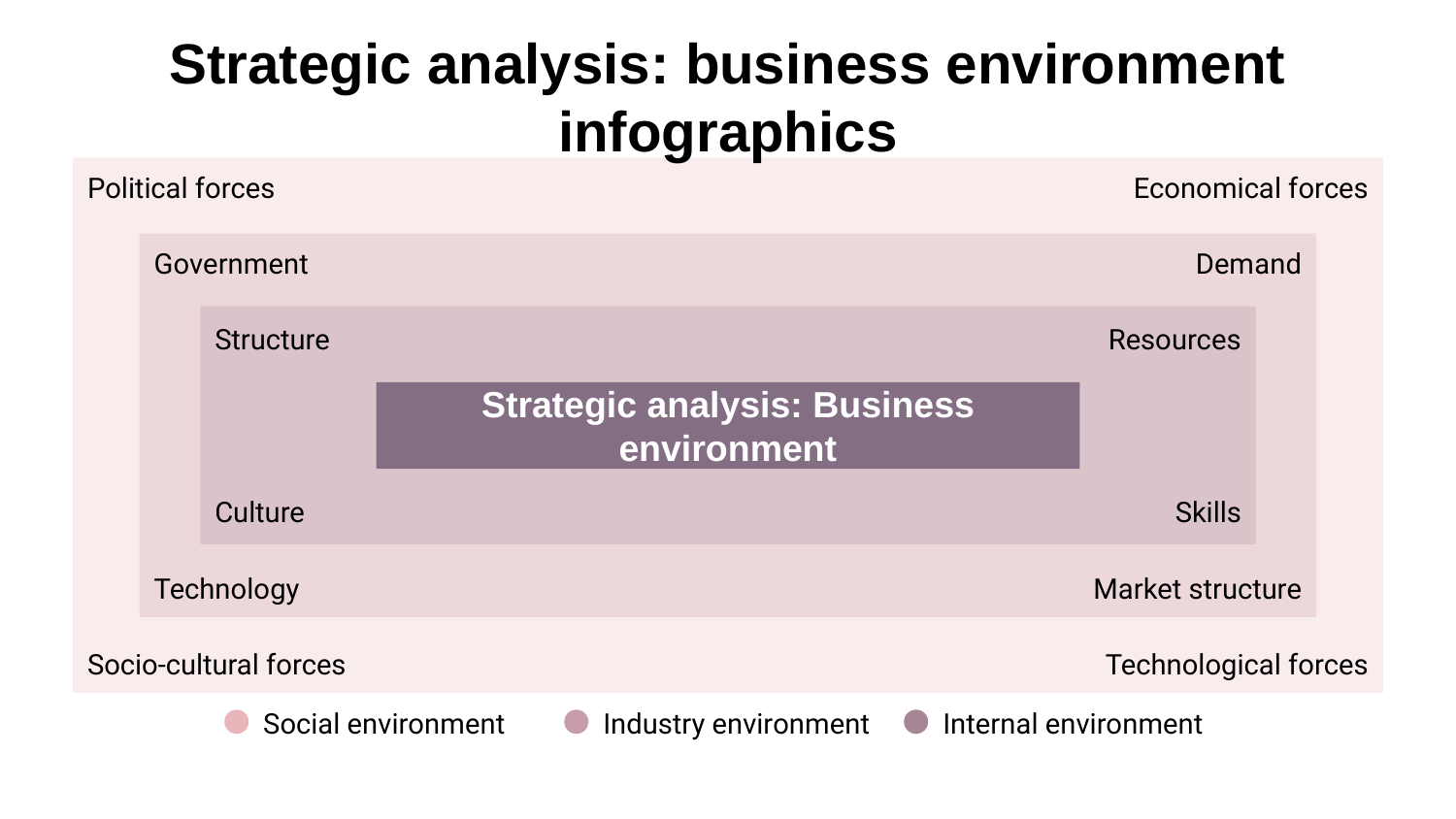

# Strategic analysis: business environment infographics

Political forces
Economical forces
Socio-cultural forces
Technological forces
Government
Demand
Technology
Market structure
Structure
Resources
Culture
Skills
Strategic analysis: Business environment
Social environment
Industry environment
Internal environment